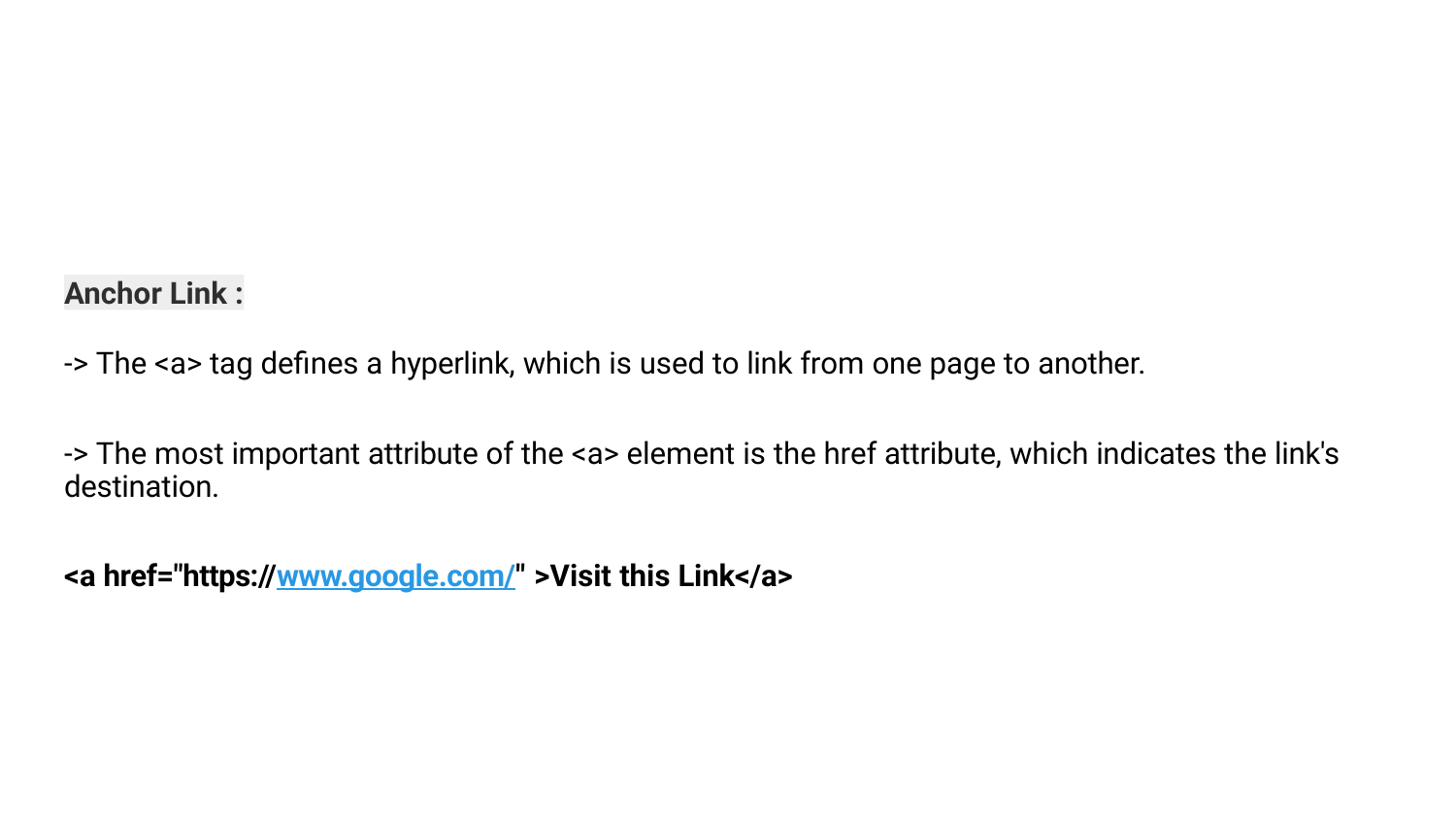

Anchor Link :
-> The <a> tag defines a hyperlink, which is used to link from one page to another.

-> The most important attribute of the <a> element is the href attribute, which indicates the link's destination.

<a href="https://www.google.com/" >Visit this Link</a>